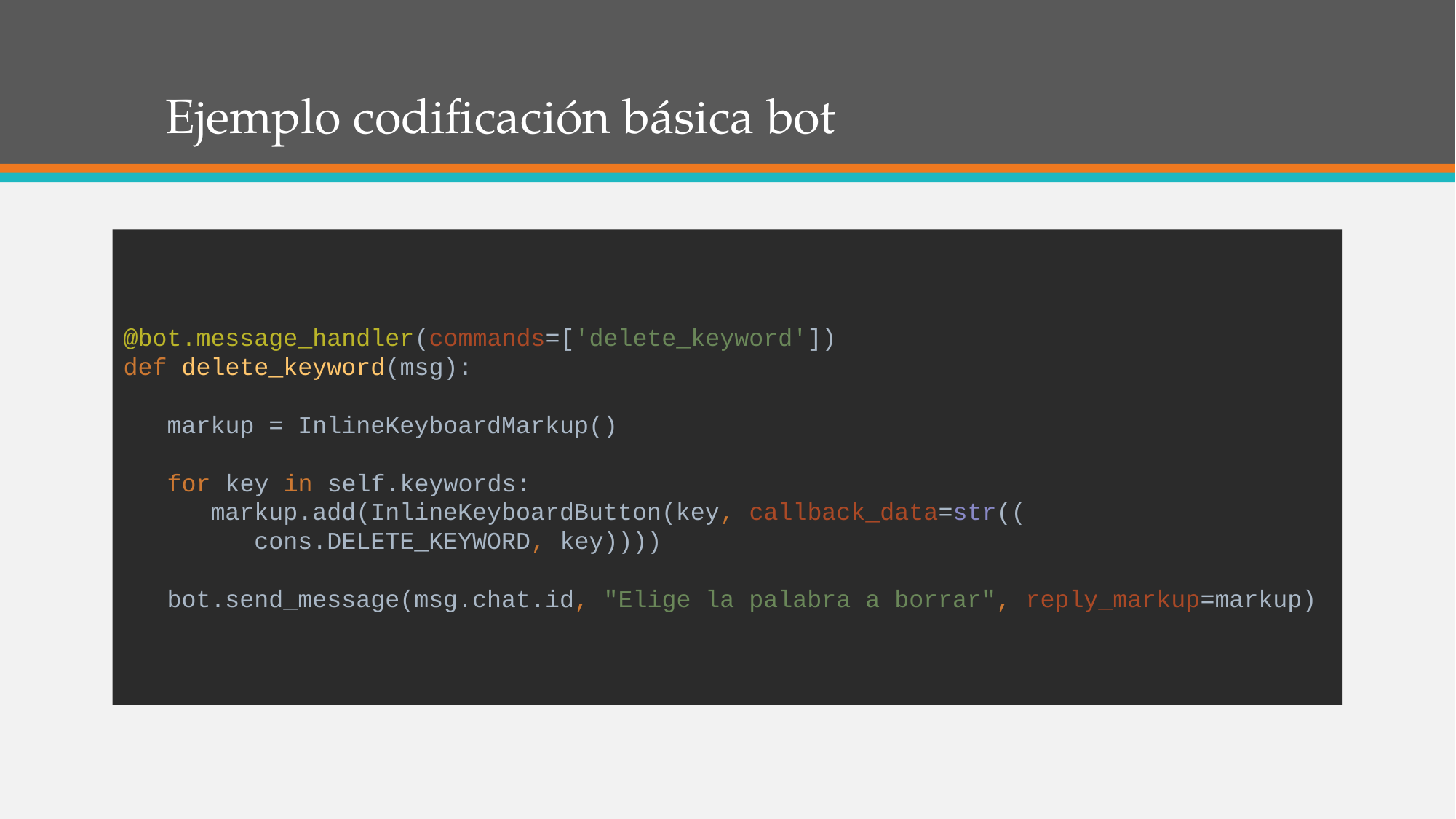

# Ejemplo codificación básica bot
@bot.message_handler(commands=['delete_keyword'])
def delete_keyword(msg):
   markup = InlineKeyboardMarkup()
   for key in self.keywords:
      markup.add(InlineKeyboardButton(key, callback_data=str((
         cons.DELETE_KEYWORD, key))))
   bot.send_message(msg.chat.id, "Elige la palabra a borrar", reply_markup=markup)